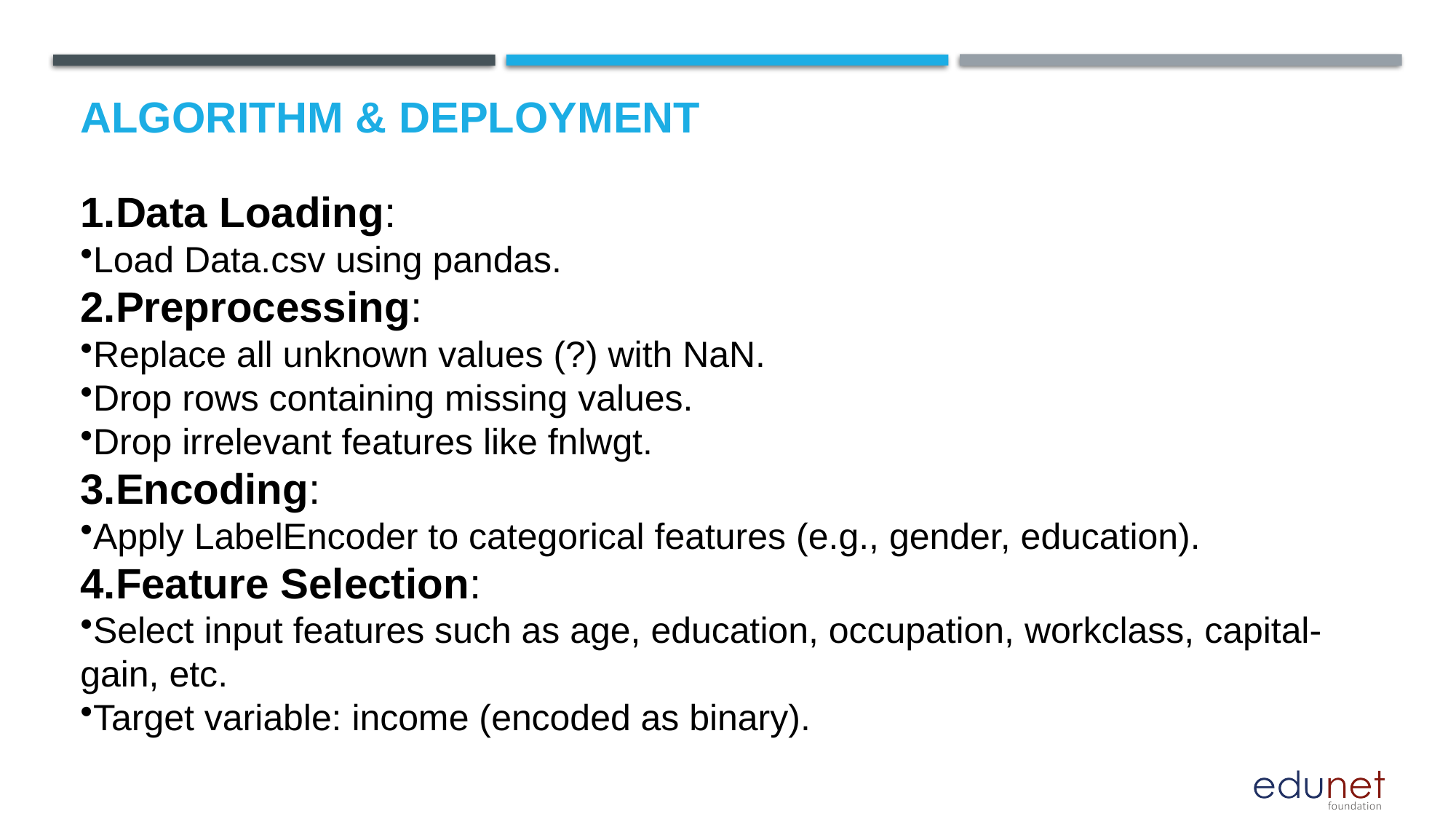

# Algorithm & Deployment
1.Data Loading:
Load Data.csv using pandas.
2.Preprocessing:
Replace all unknown values (?) with NaN.
Drop rows containing missing values.
Drop irrelevant features like fnlwgt.
3.Encoding:
Apply LabelEncoder to categorical features (e.g., gender, education).
4.Feature Selection:
Select input features such as age, education, occupation, workclass, capital-gain, etc.
Target variable: income (encoded as binary).